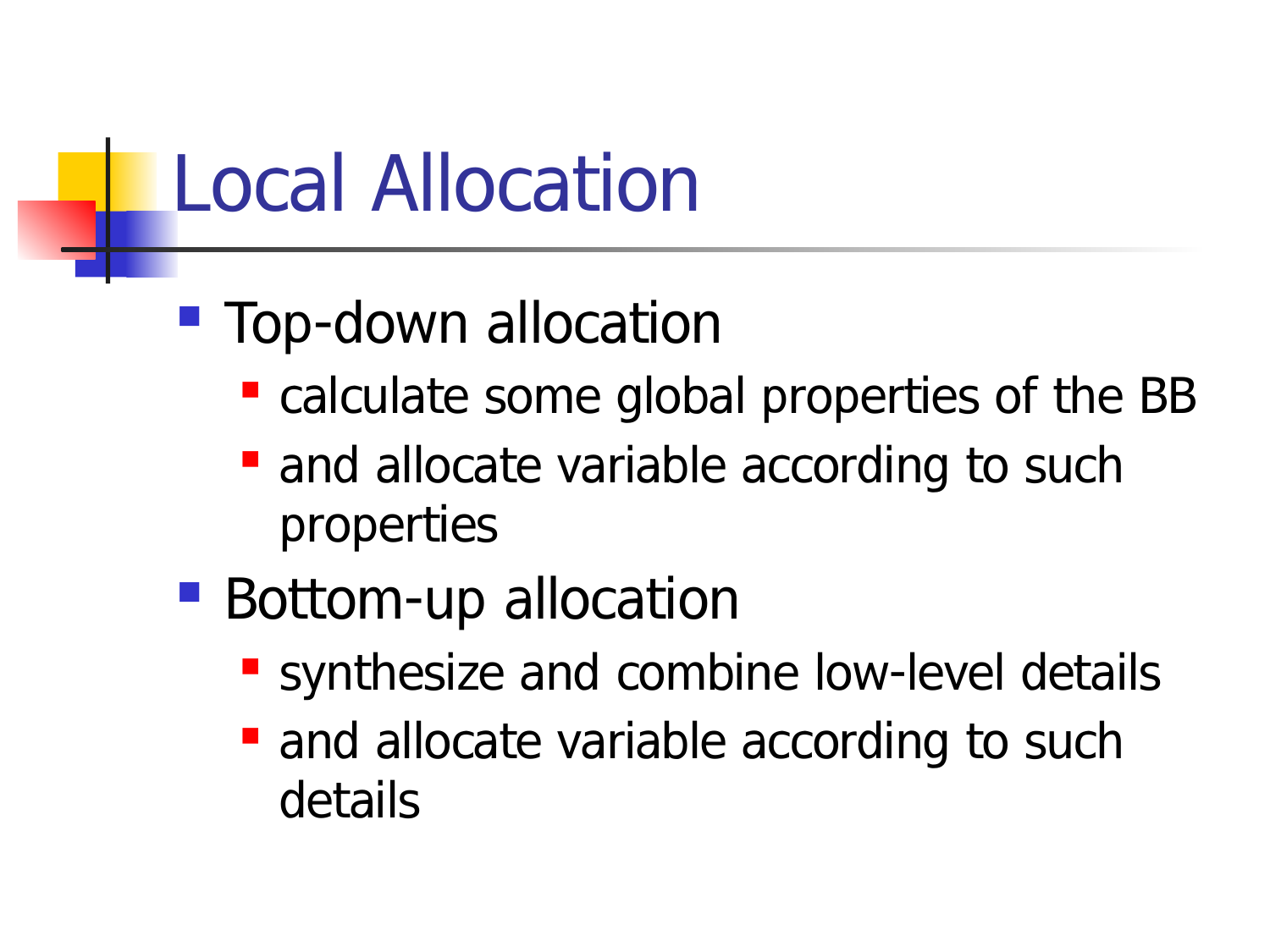

# Local Allocation
Top-down allocation
calculate some global properties of the BB
and allocate variable according to such properties
Bottom-up allocation
synthesize and combine low-level details
and allocate variable according to such details